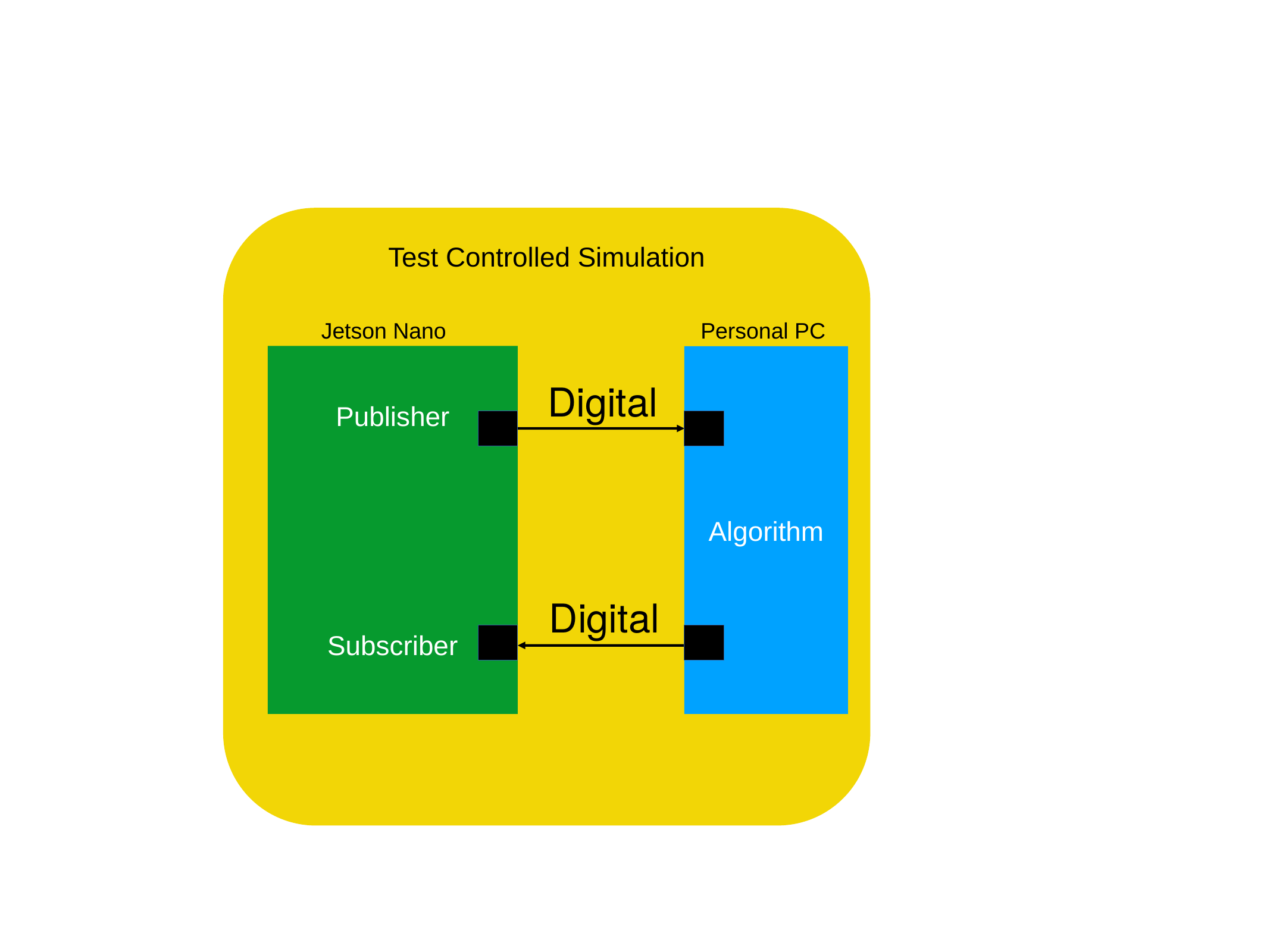

Test Controlled Simulation
Jetson Nano
Personal PC
Publisher

Subscriber
Algorithm
Digital

Digital